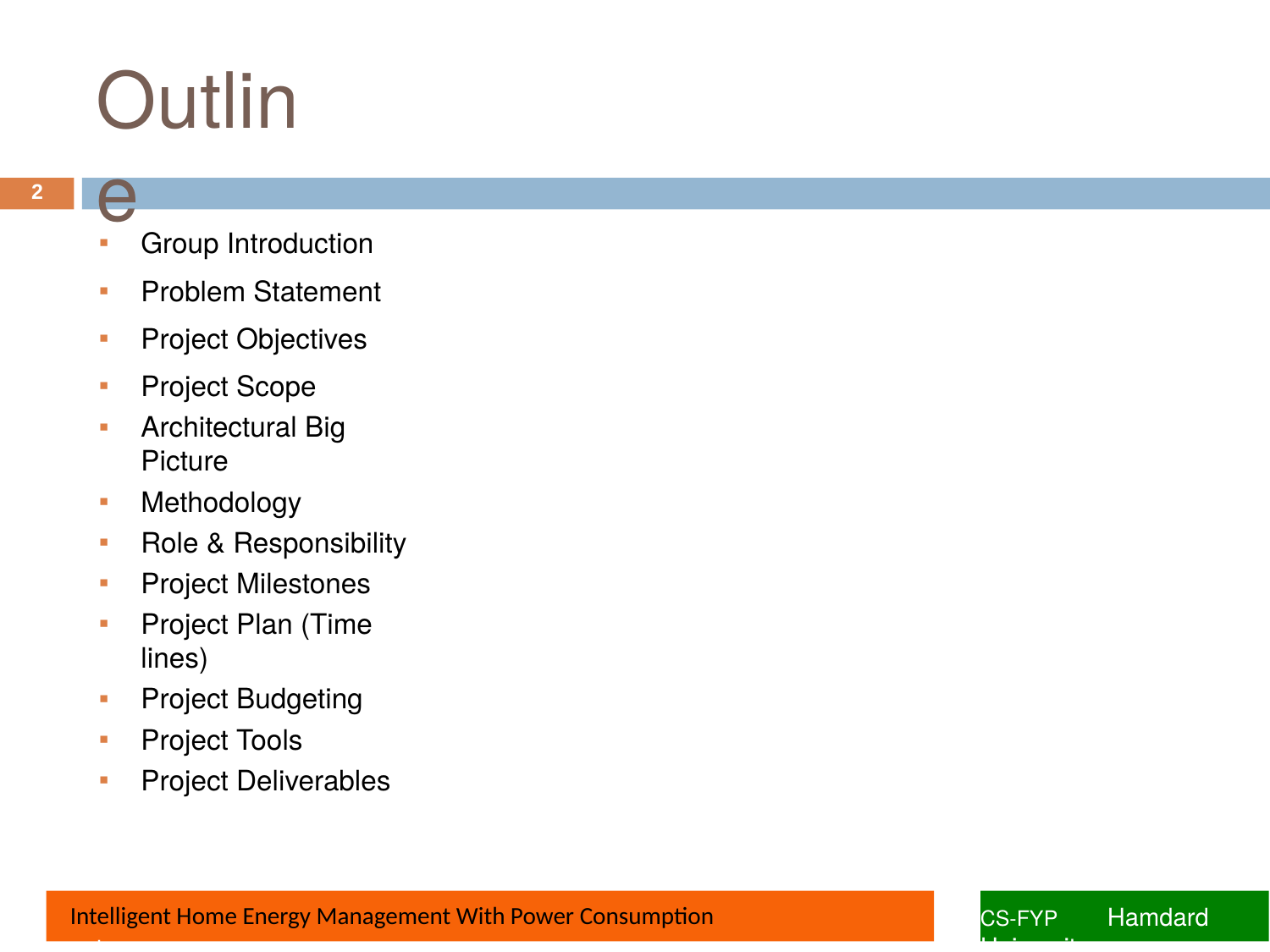

# Outline
2

Group Introduction
Problem Statement
Project Objectives
Project Scope
Architectural Big Picture
Methodology
Role & Responsibility
Project Milestones
Project Plan (Time lines)
Project Budgeting
Project Tools
Project Deliverables

    Intelligent Home Energy Management With Power Consumption

CS-FYP	Hamdard University
Project name here